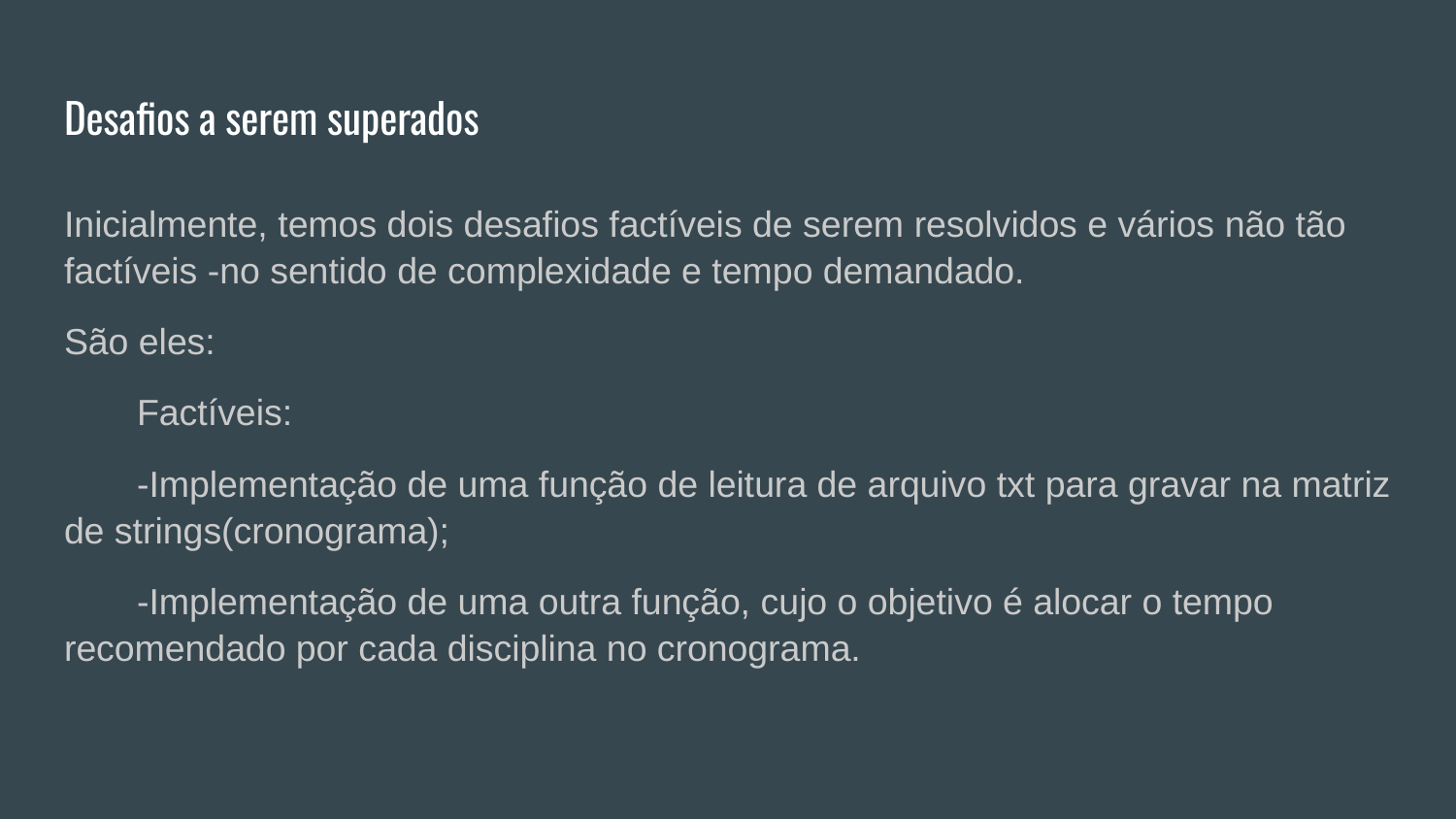

# Desafios a serem superados
Inicialmente, temos dois desafios factíveis de serem resolvidos e vários não tão factíveis -no sentido de complexidade e tempo demandado.
São eles:
Factíveis:
-Implementação de uma função de leitura de arquivo txt para gravar na matriz de strings(cronograma);
-Implementação de uma outra função, cujo o objetivo é alocar o tempo recomendado por cada disciplina no cronograma.